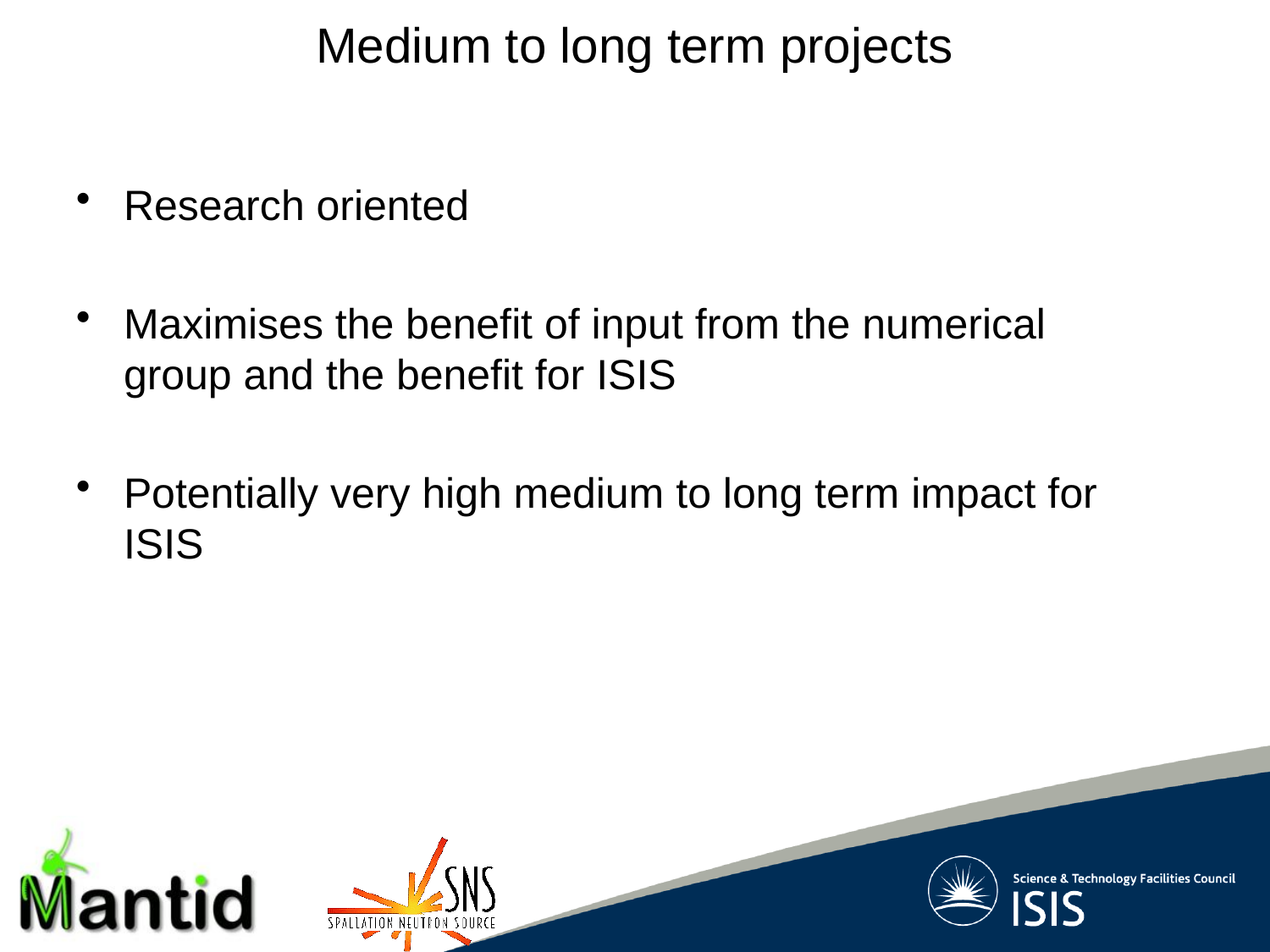

Medium to long term projects
Research oriented

Maximises the benefit of input from the numerical group and the benefit for ISIS

Potentially very high medium to long term impact for ISIS